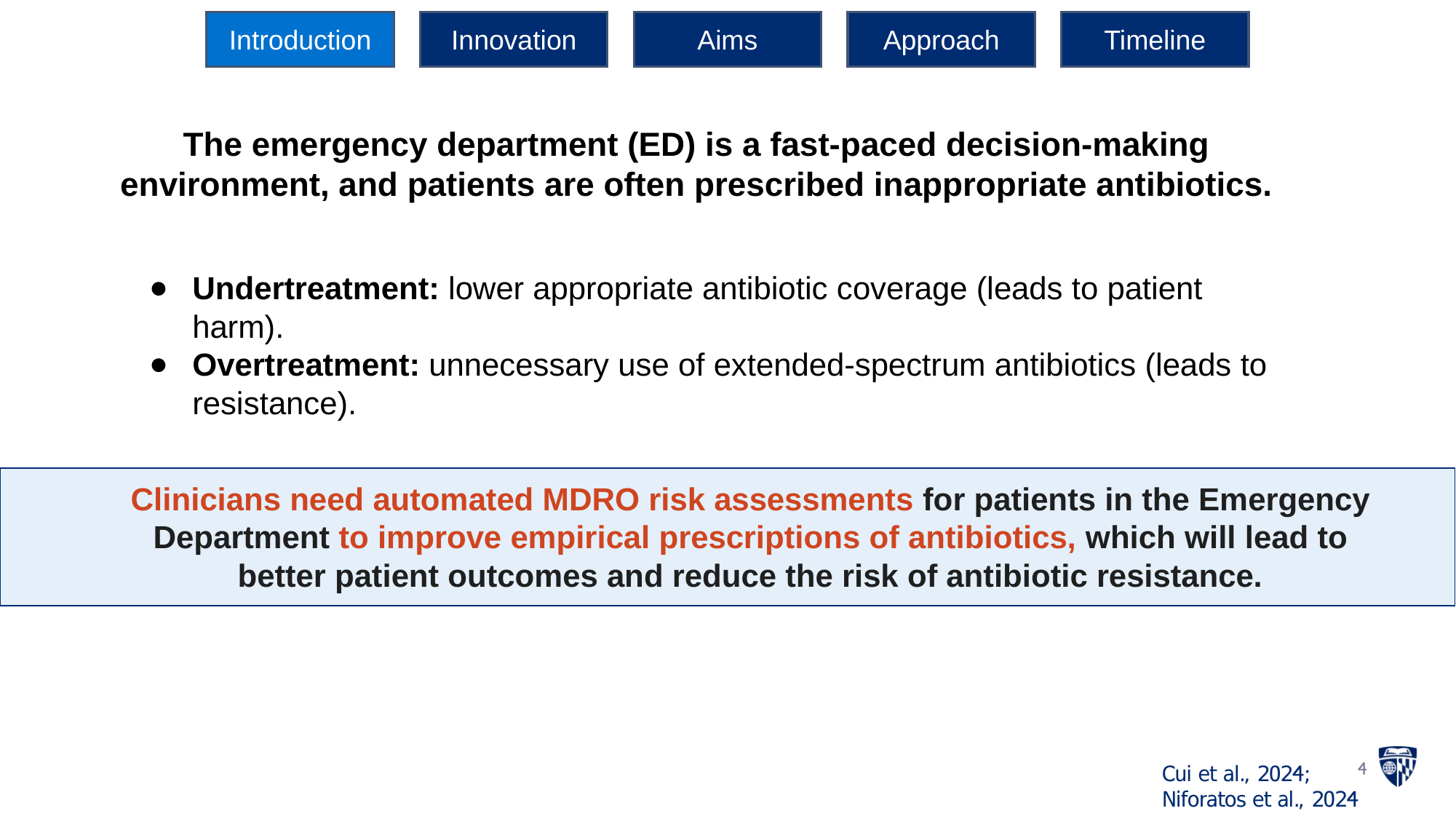

Introduction
Innovation
Aims
Approach
Timeline
The emergency department (ED) is a fast-paced decision-making environment, and patients are often prescribed inappropriate antibiotics.
Undertreatment: lower appropriate antibiotic coverage (leads to patient harm).
Overtreatment: unnecessary use of extended-spectrum antibiotics (leads to resistance).

Clinicians need automated MDRO risk assessments for patients in the Emergency Department to improve empirical prescriptions of antibiotics, which will lead to better patient outcomes and reduce the risk of antibiotic resistance.
4
Cui et al., 2024; Niforatos et al., 2024